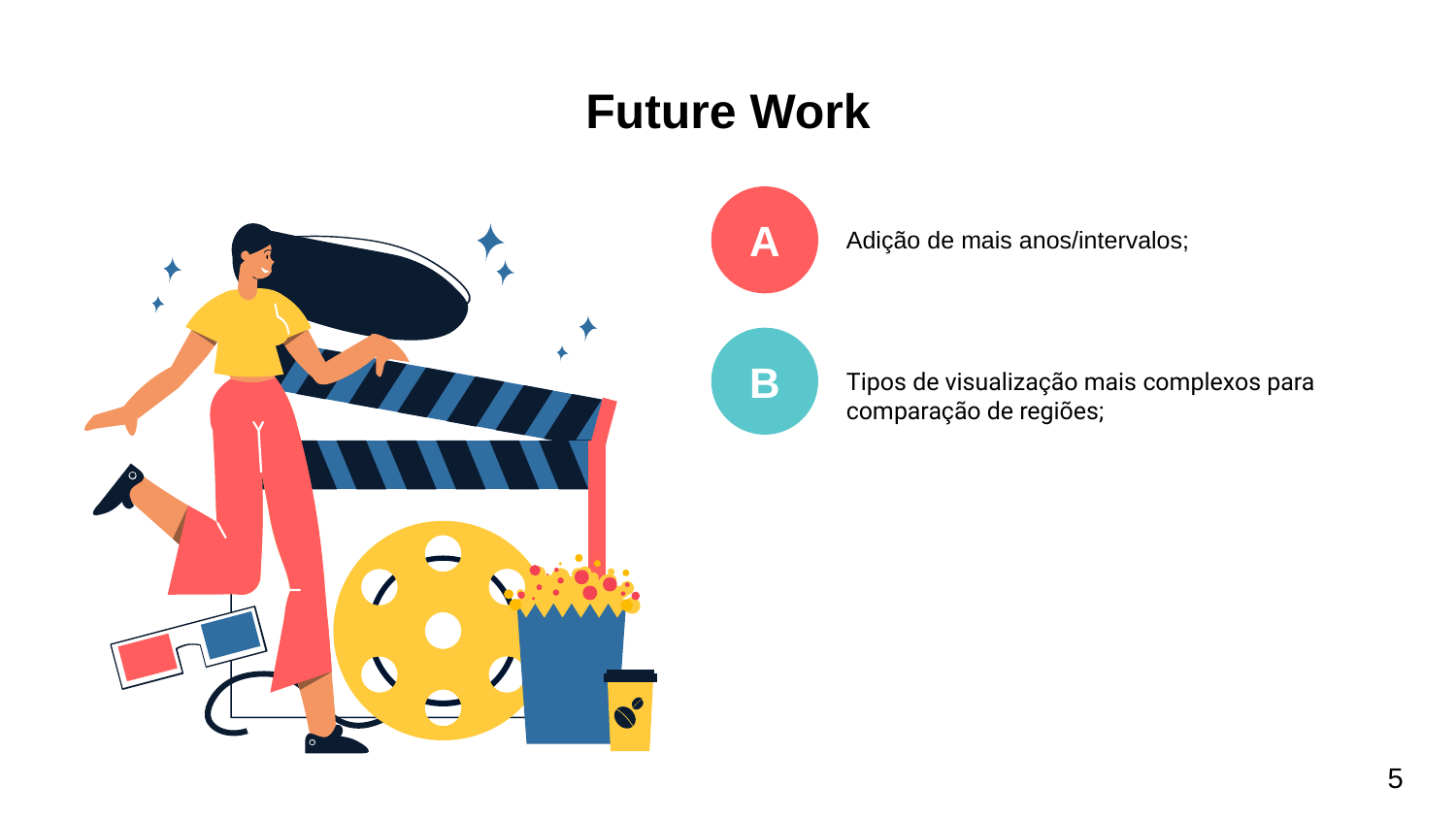

# Future Work
A
Adição de mais anos/intervalos;

B
Tipos de visualização mais complexos para comparação de regiões;
5